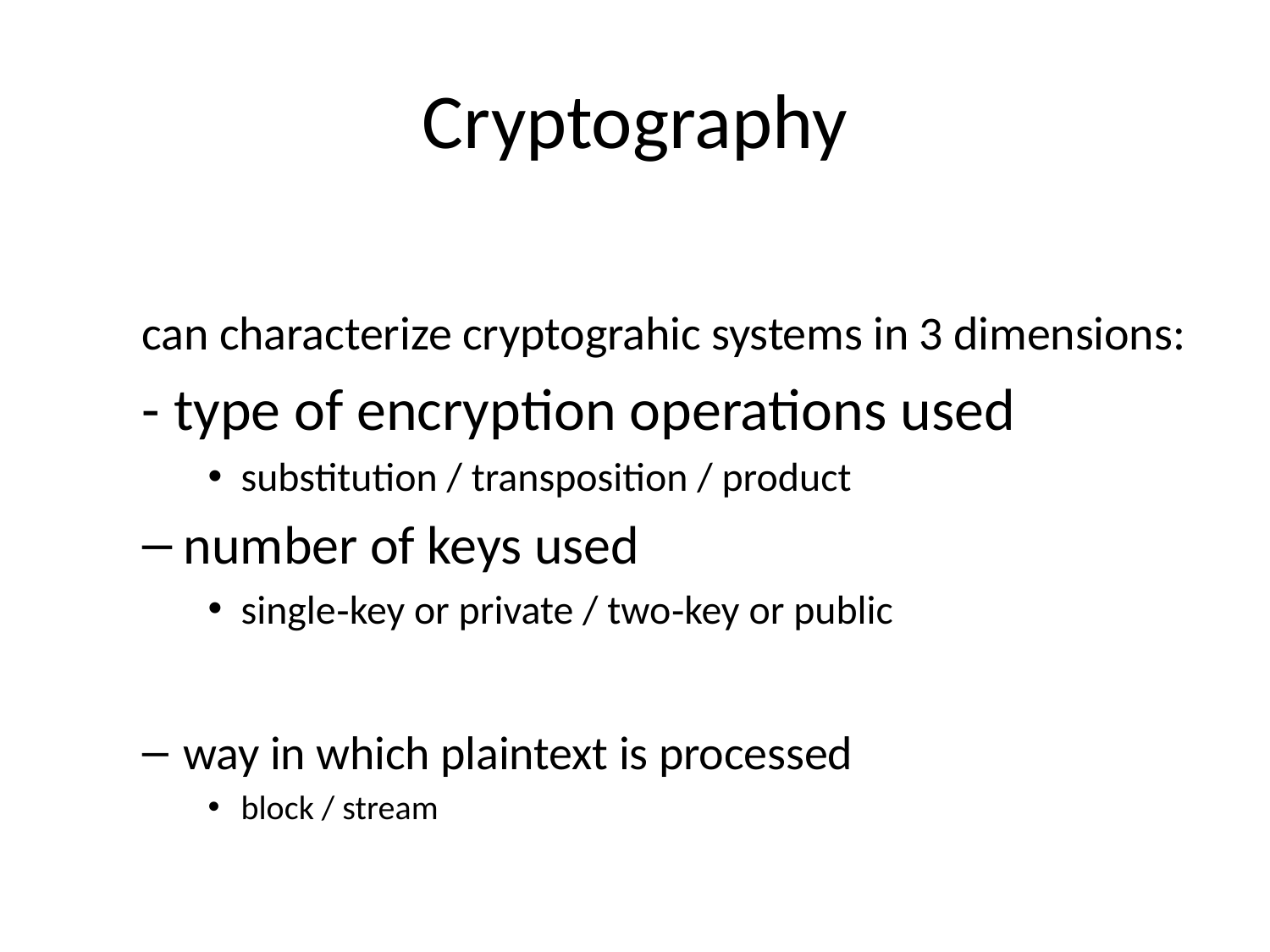

# Cryptography

can characterize cryptograhic systems in 3 dimensions:
- type of encryption operations used
substitution / transposition / product
number of keys used
single‐key or private / two‐key or public

way in which plaintext is processed
block / stream